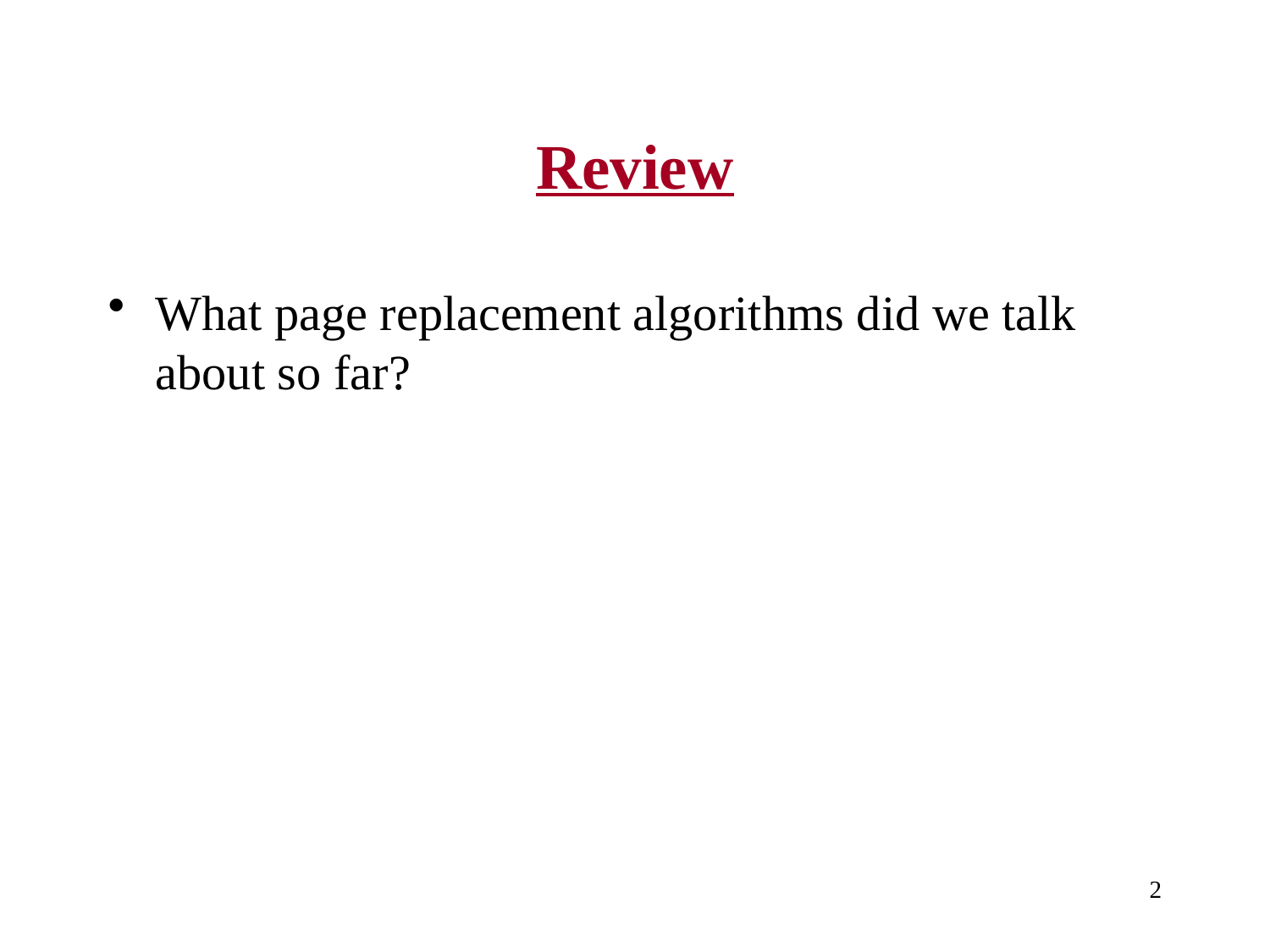

# Review
What page replacement algorithms did we talk about so far?
2